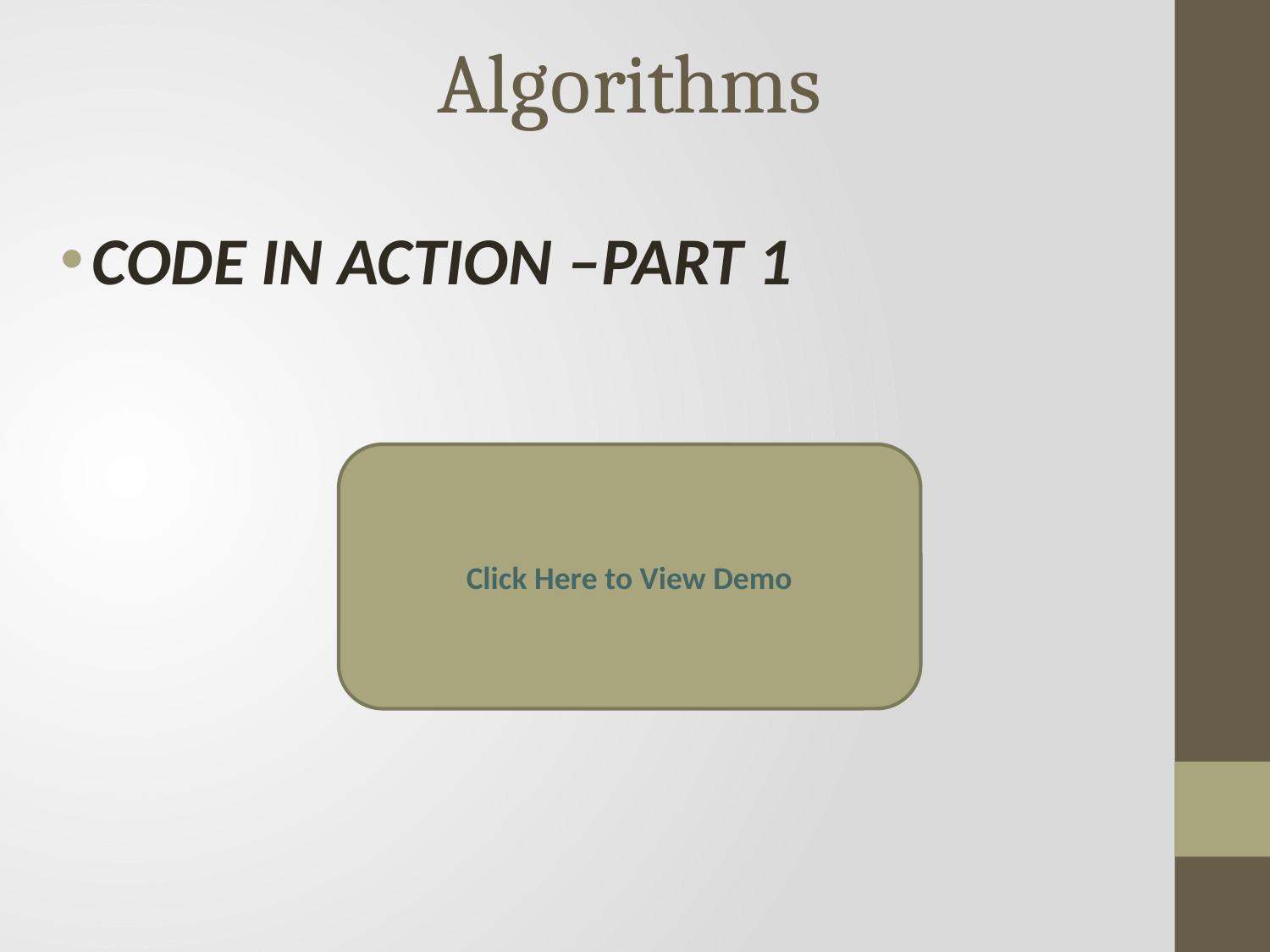

# Algorithms
CODE IN ACTION –PART 1

Click Here to View Demo